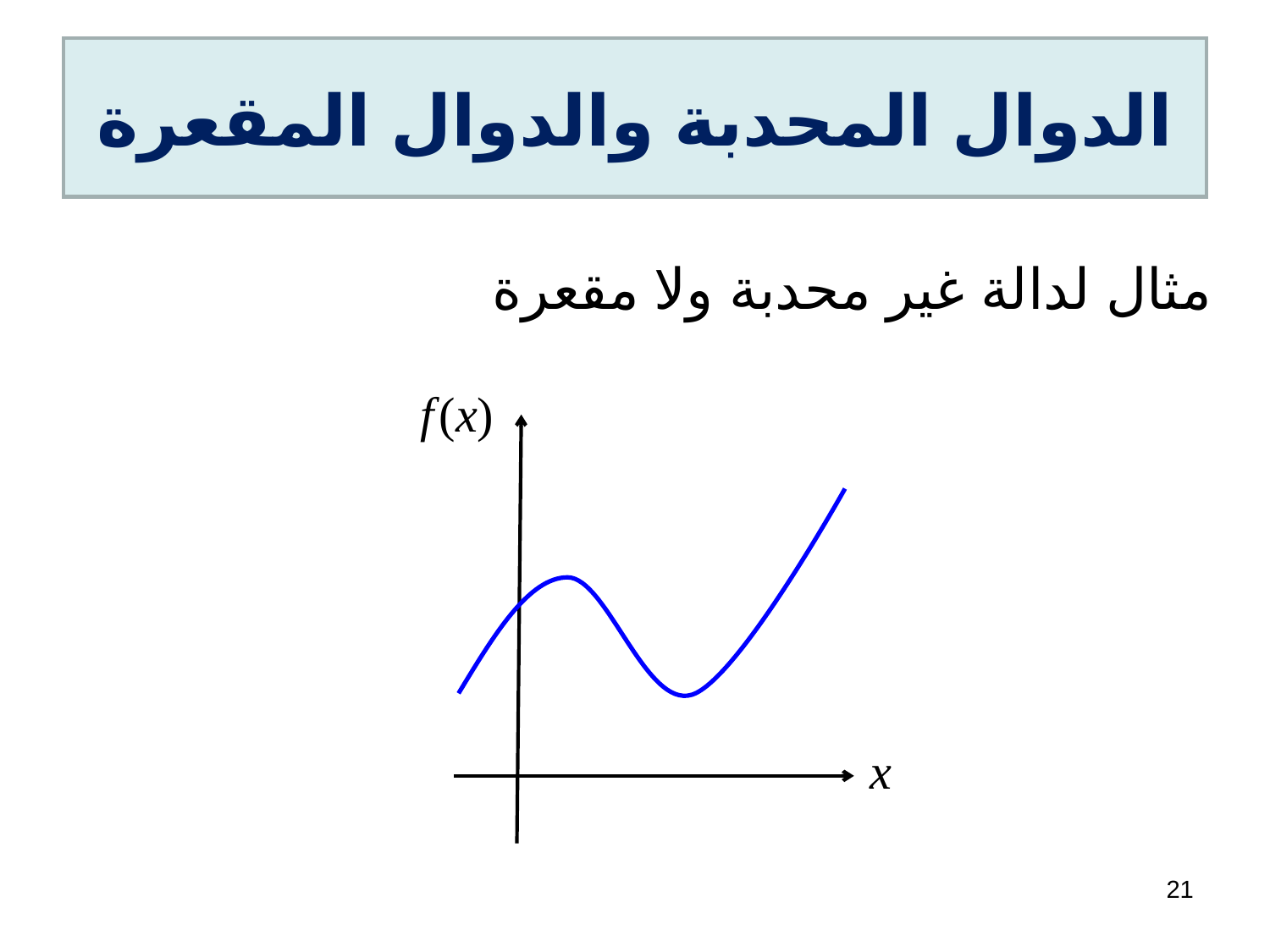

# الدوال المحدبة والدوال المقعرة

مثال لدالة غير محدبة ولا مقعرة
f (x)

x
21